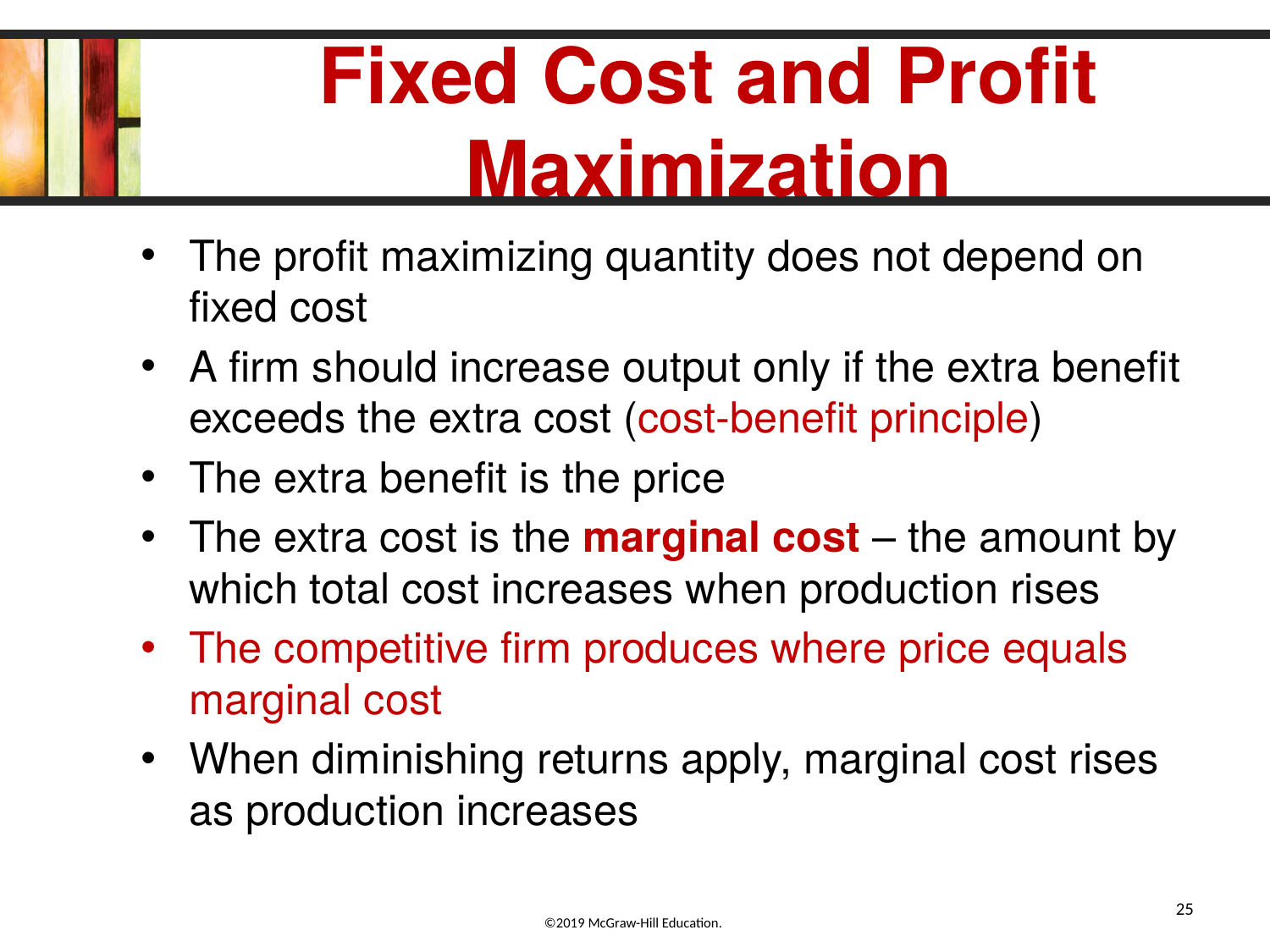

# Fixed Cost and Profit Maximization
The profit maximizing quantity does not depend on fixed cost
A firm should increase output only if the extra benefit exceeds the extra cost (cost-benefit principle)
The extra benefit is the price
The extra cost is the marginal cost – the amount by which total cost increases when production rises
The competitive firm produces where price equals marginal cost
When diminishing returns apply, marginal cost rises as production increases
25
6-25
©2019 McGraw-Hill Education.